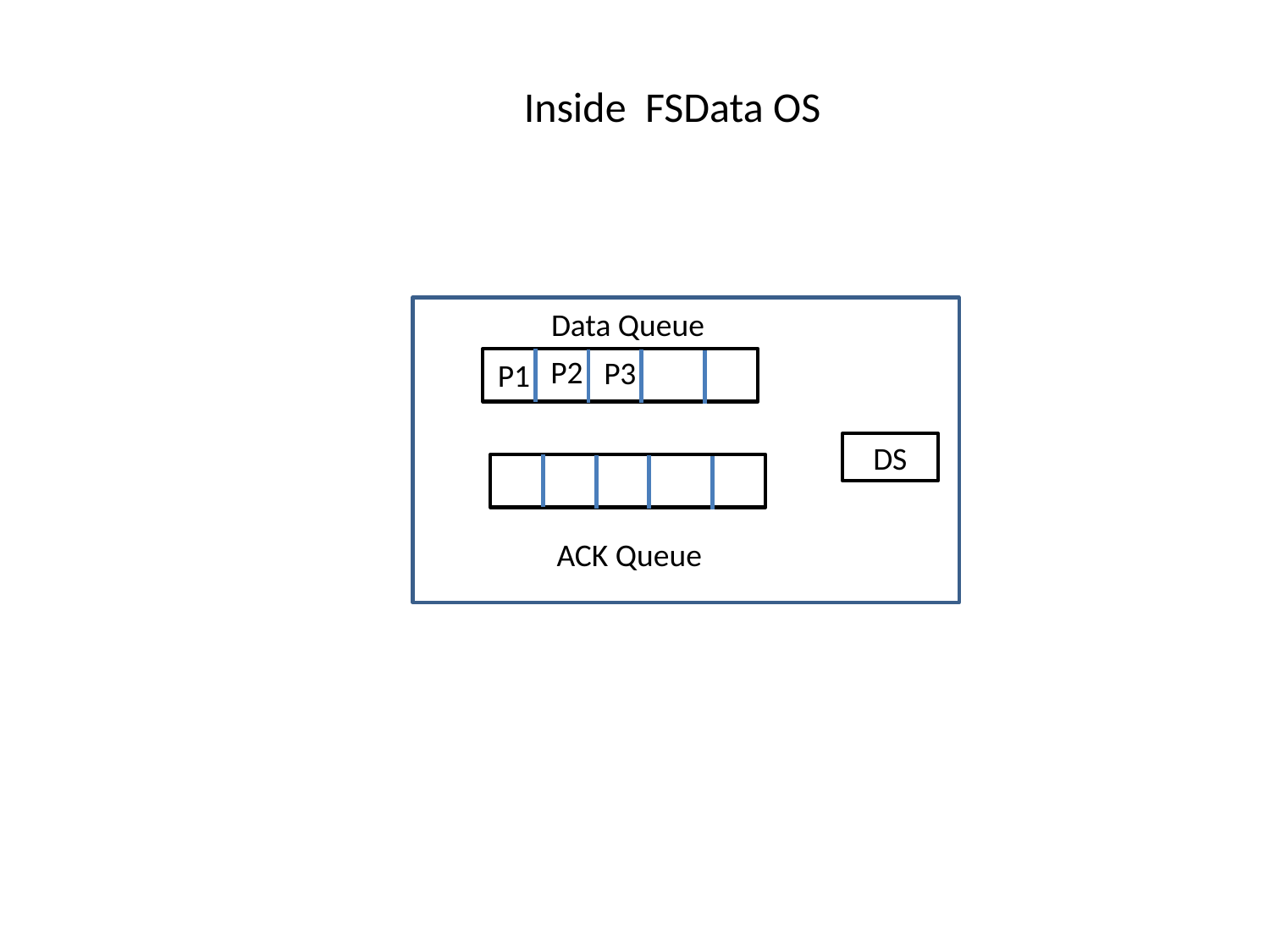

Inside  FSData OS

Data Queue
P2
P3

P1
DS

ACK Queue